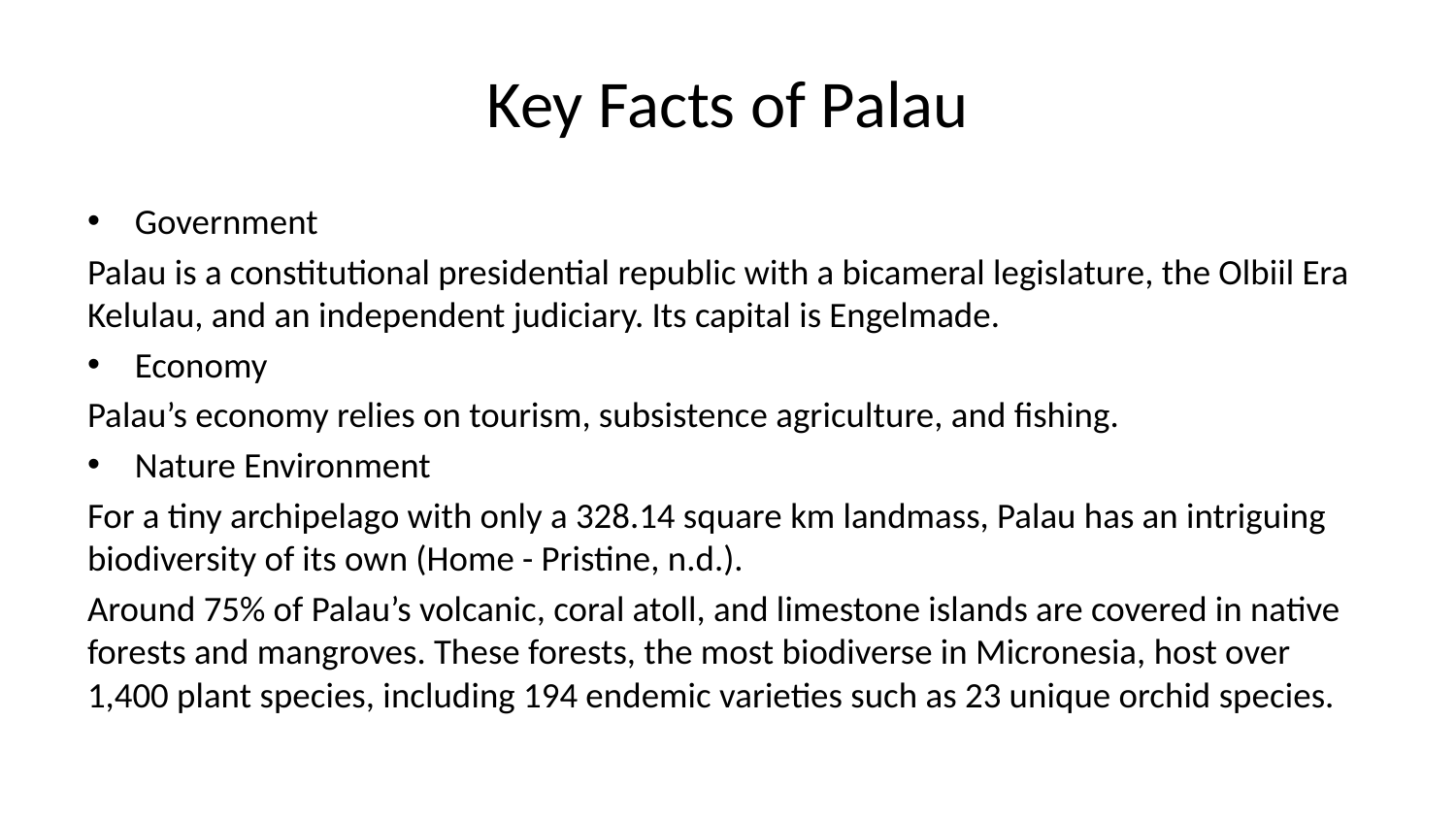

# Key Facts of Palau
Government
Palau is a constitutional presidential republic with a bicameral legislature, the Olbiil Era Kelulau, and an independent judiciary. Its capital is Engelmade.
Economy
Palau’s economy relies on tourism, subsistence agriculture, and fishing.
Nature Environment
For a tiny archipelago with only a 328.14 square km landmass, Palau has an intriguing biodiversity of its own (Home - Pristine, n.d.).
Around 75% of Palau’s volcanic, coral atoll, and limestone islands are covered in native forests and mangroves. These forests, the most biodiverse in Micronesia, host over 1,400 plant species, including 194 endemic varieties such as 23 unique orchid species.